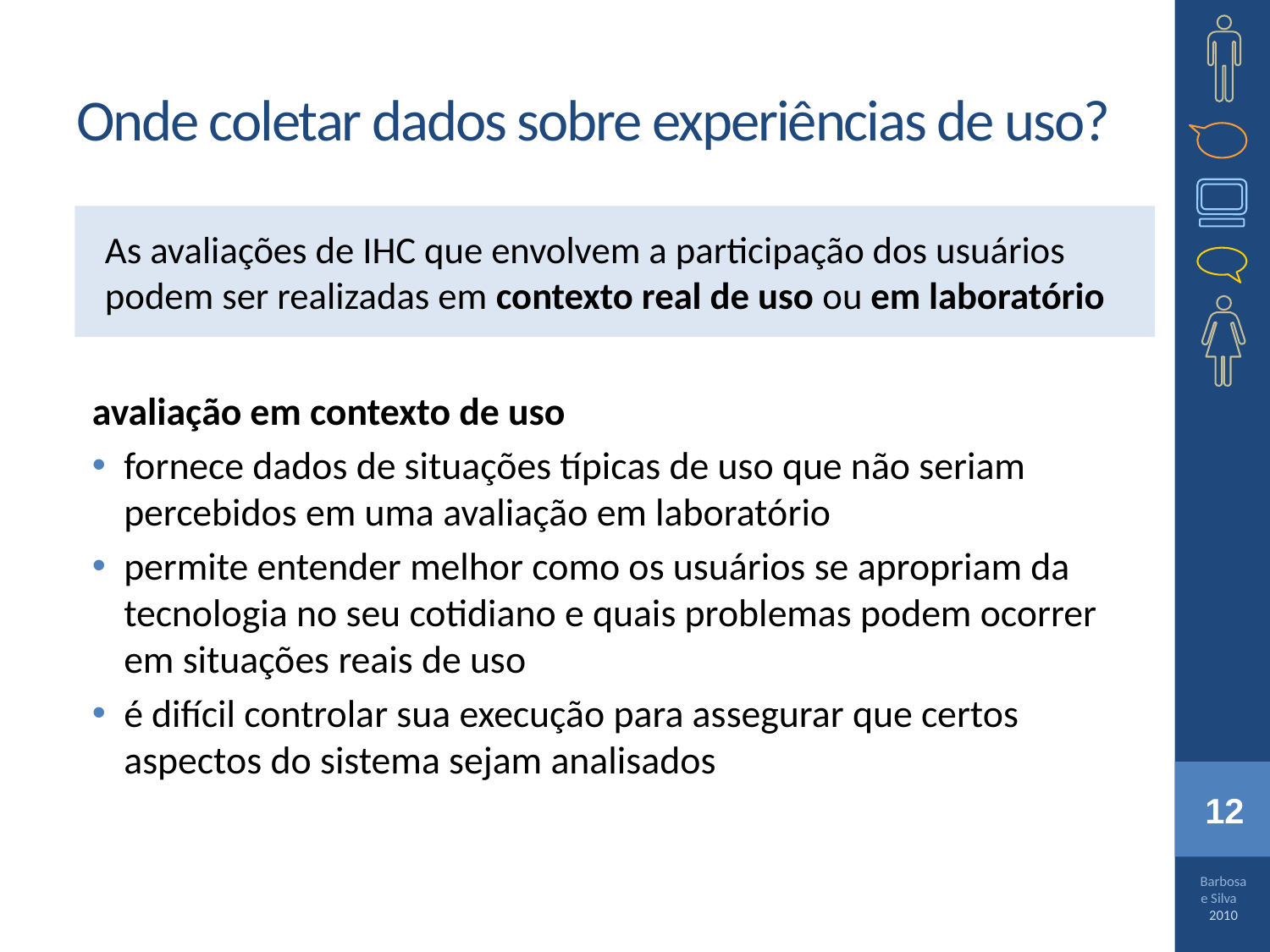

# Onde coletar dados sobre experiências de uso?
As avaliações de IHC que envolvem a participação dos usuários podem ser realizadas em contexto real de uso ou em laboratório

avaliação em contexto de uso
fornece dados de situações típicas de uso que não seriam percebidos em uma avaliação em laboratório
permite entender melhor como os usuários se apropriam da tecnologia no seu cotidiano e quais problemas podem ocorrer em situações reais de uso
é difícil controlar sua execução para assegurar que certos aspectos do sistema sejam analisados